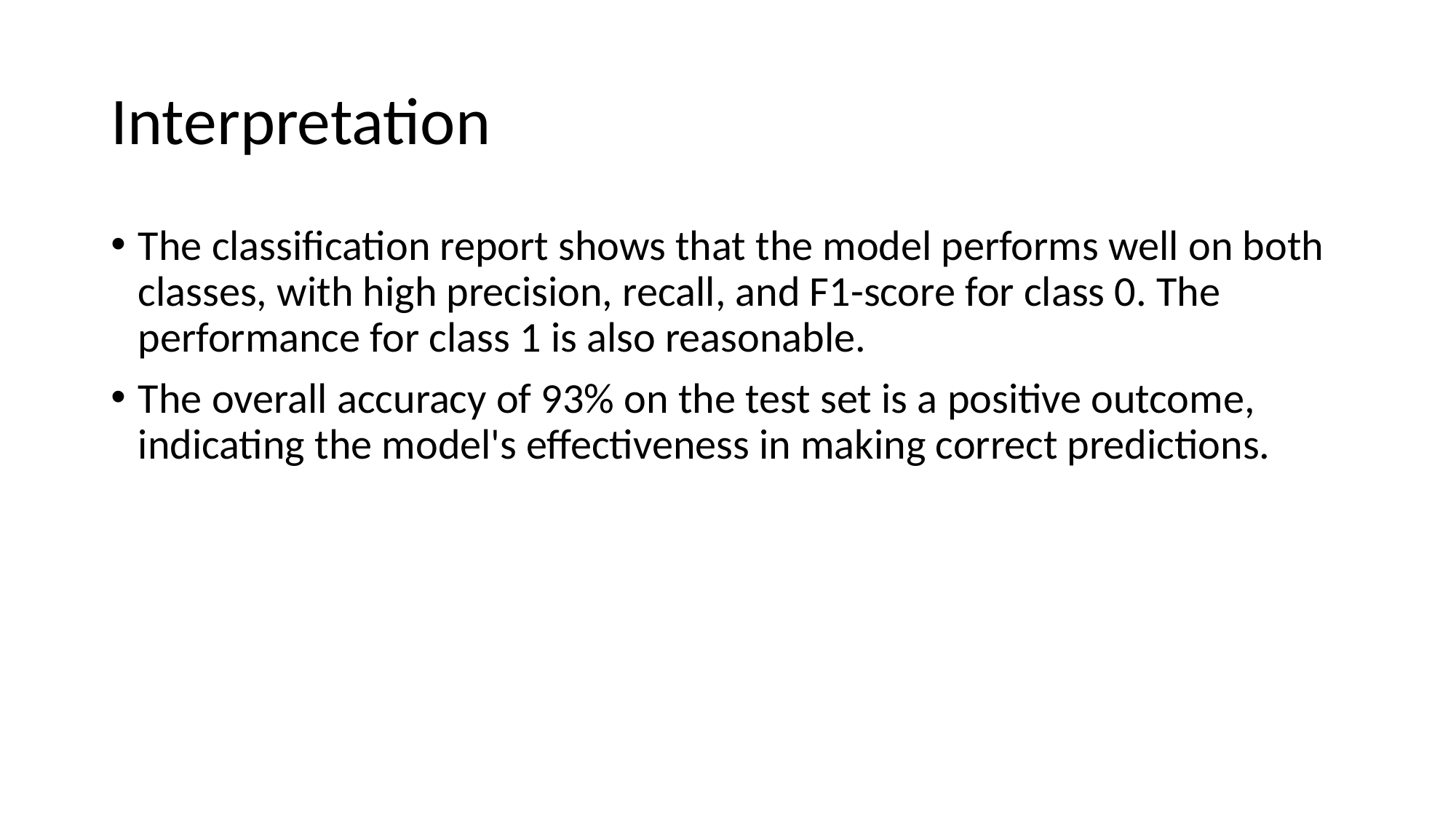

# Interpretation
The classification report shows that the model performs well on both classes, with high precision, recall, and F1-score for class 0. The performance for class 1 is also reasonable.
The overall accuracy of 93% on the test set is a positive outcome, indicating the model's effectiveness in making correct predictions.